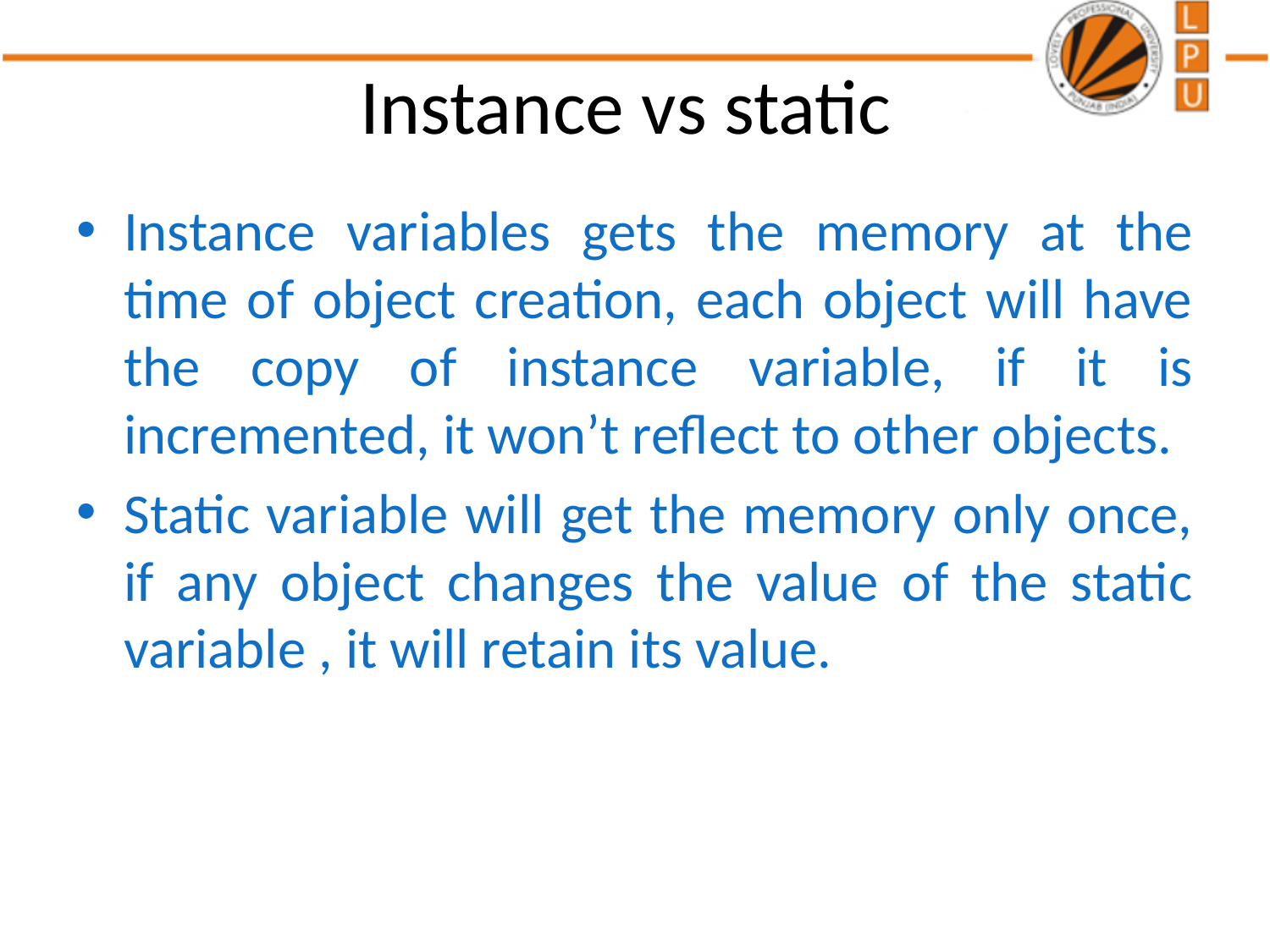

# Instance vs static
Instance variables gets the memory at the time of object creation, each object will have the copy of instance variable, if it is incremented, it won’t reflect to other objects.
Static variable will get the memory only once, if any object changes the value of the static variable , it will retain its value.